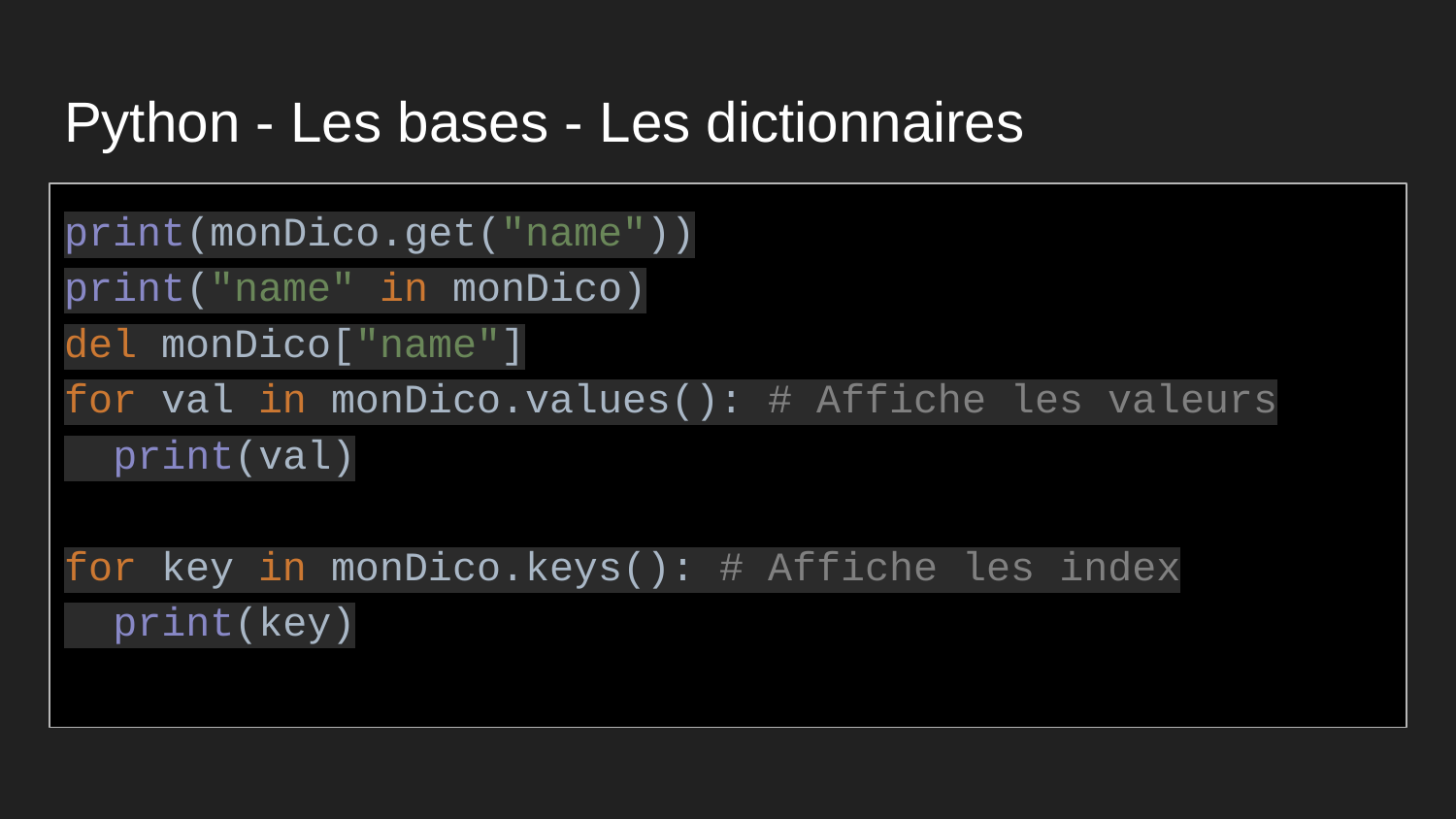

# Python - Les bases - Les dictionnaires
print(monDico.get("name"))
print("name" in monDico)
del monDico["name"]
for val in monDico.values(): # Affiche les valeurs
  print(val)

for key in monDico.keys(): # Affiche les index
  print(key)